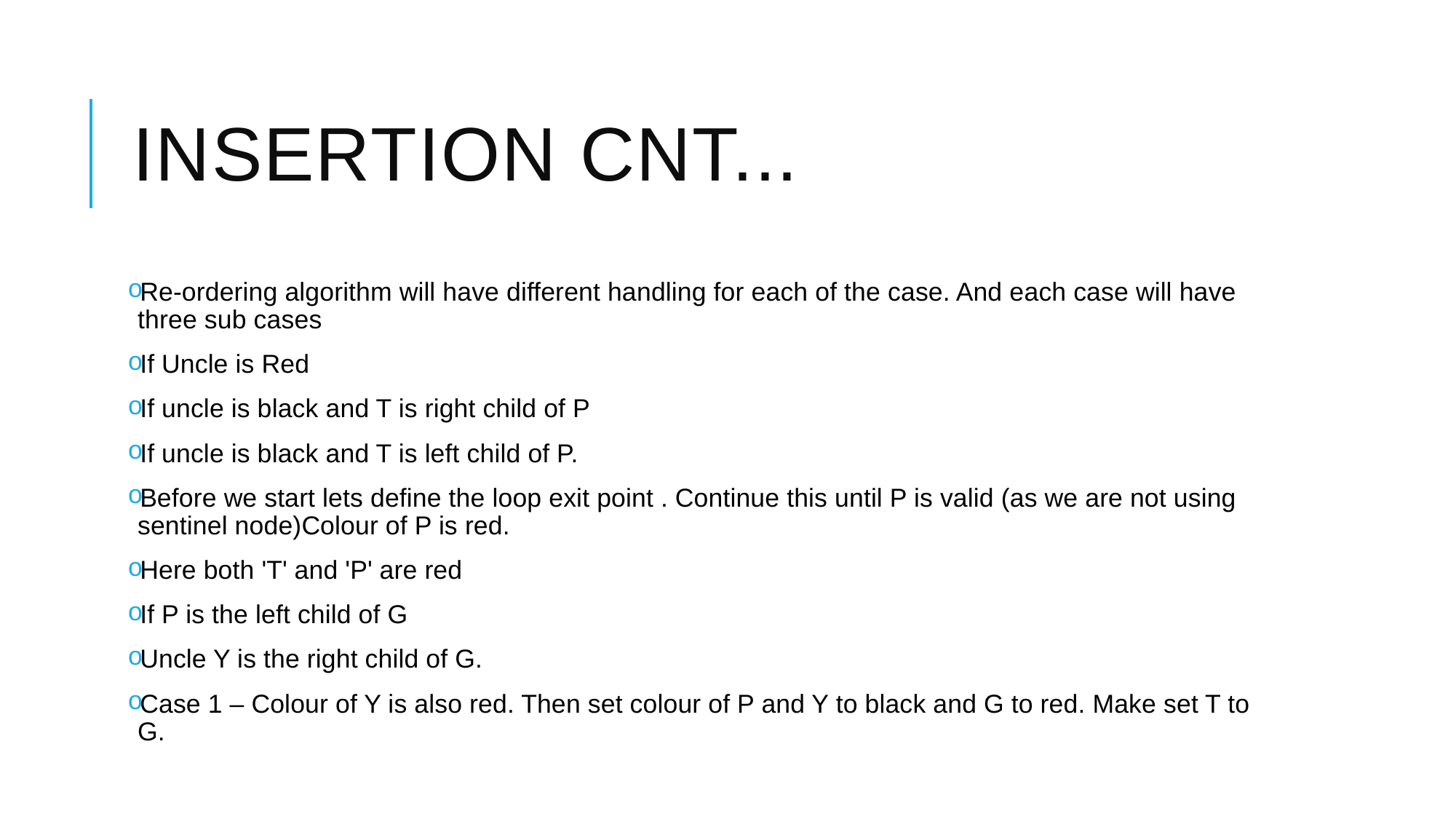

# Insertion CNT...
Re-ordering algorithm will have different handling for each of the case. And each case will have three sub cases
If Uncle is Red
If uncle is black and T is right child of P
If uncle is black and T is left child of P.
Before we start lets define the loop exit point . Continue this until P is valid (as we are not using sentinel node)Colour of P is red.
Here both 'T' and 'P' are red
If P is the left child of G
Uncle Y is the right child of G.
Case 1 – Colour of Y is also red. Then set colour of P and Y to black and G to red. Make set T to G.